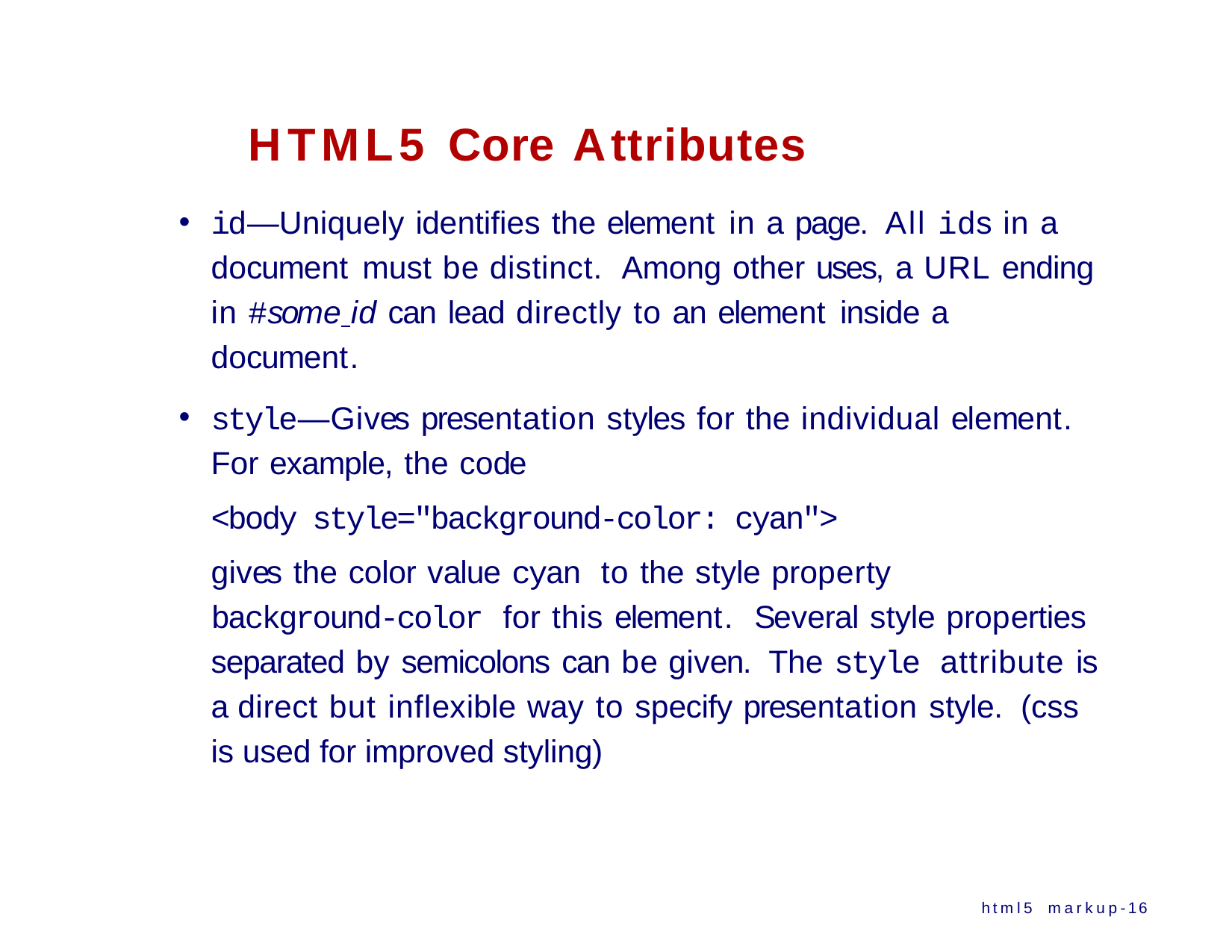

# HTML5 Core Attributes
id—Uniquely identifies the element in a page.  All ids in a document must be distinct.  Among other uses, a URL ending in #some id can lead directly to an element inside a document.

style—Gives presentation styles for the individual element.
For example, the code

<body style="background-color: cyan">

gives the color value cyan to the style property
background-color for this element.  Several style properties separated by semicolons can be given.  The style attribute is a direct but inflexible way to specify presentation style.  (css is used for improved styling)
html5  markup-16